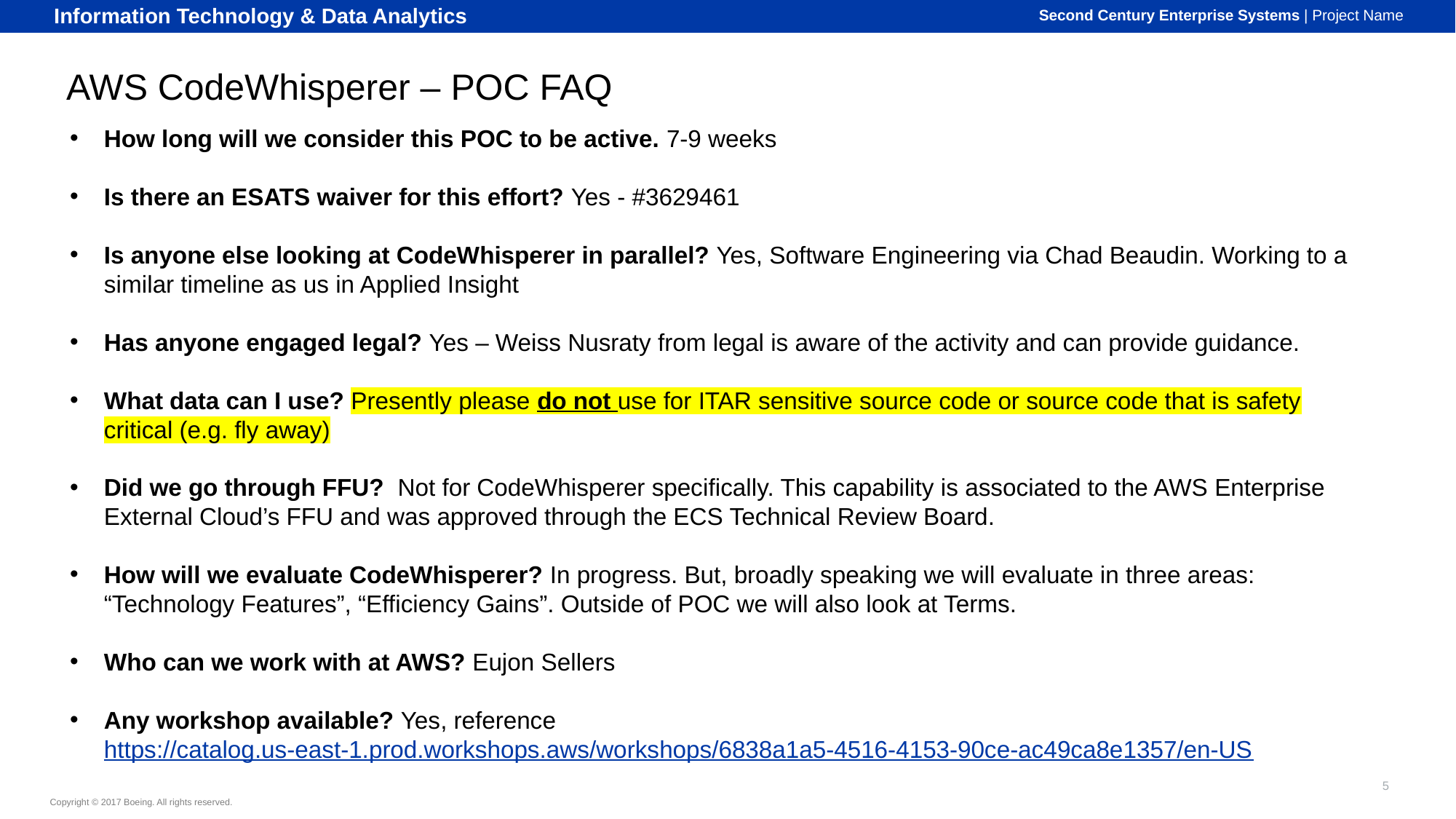

# AWS CodeWhisperer – POC FAQ
How long will we consider this POC to be active. 7-9 weeks

Is there an ESATS waiver for this effort? Yes - #3629461

Is anyone else looking at CodeWhisperer in parallel? Yes, Software Engineering via Chad Beaudin. Working to a similar timeline as us in Applied Insight

Has anyone engaged legal? Yes – Weiss Nusraty from legal is aware of the activity and can provide guidance.

What data can I use? Presently please do not use for ITAR sensitive source code or source code that is safety critical (e.g. fly away)

Did we go through FFU?  Not for CodeWhisperer specifically. This capability is associated to the AWS Enterprise External Cloud’s FFU and was approved through the ECS Technical Review Board.

How will we evaluate CodeWhisperer? In progress. But, broadly speaking we will evaluate in three areas: “Technology Features”, “Efficiency Gains”. Outside of POC we will also look at Terms.

Who can we work with at AWS? Eujon Sellers

Any workshop available? Yes, reference https://catalog.us-east-1.prod.workshops.aws/workshops/6838a1a5-4516-4153-90ce-ac49ca8e1357/en-US